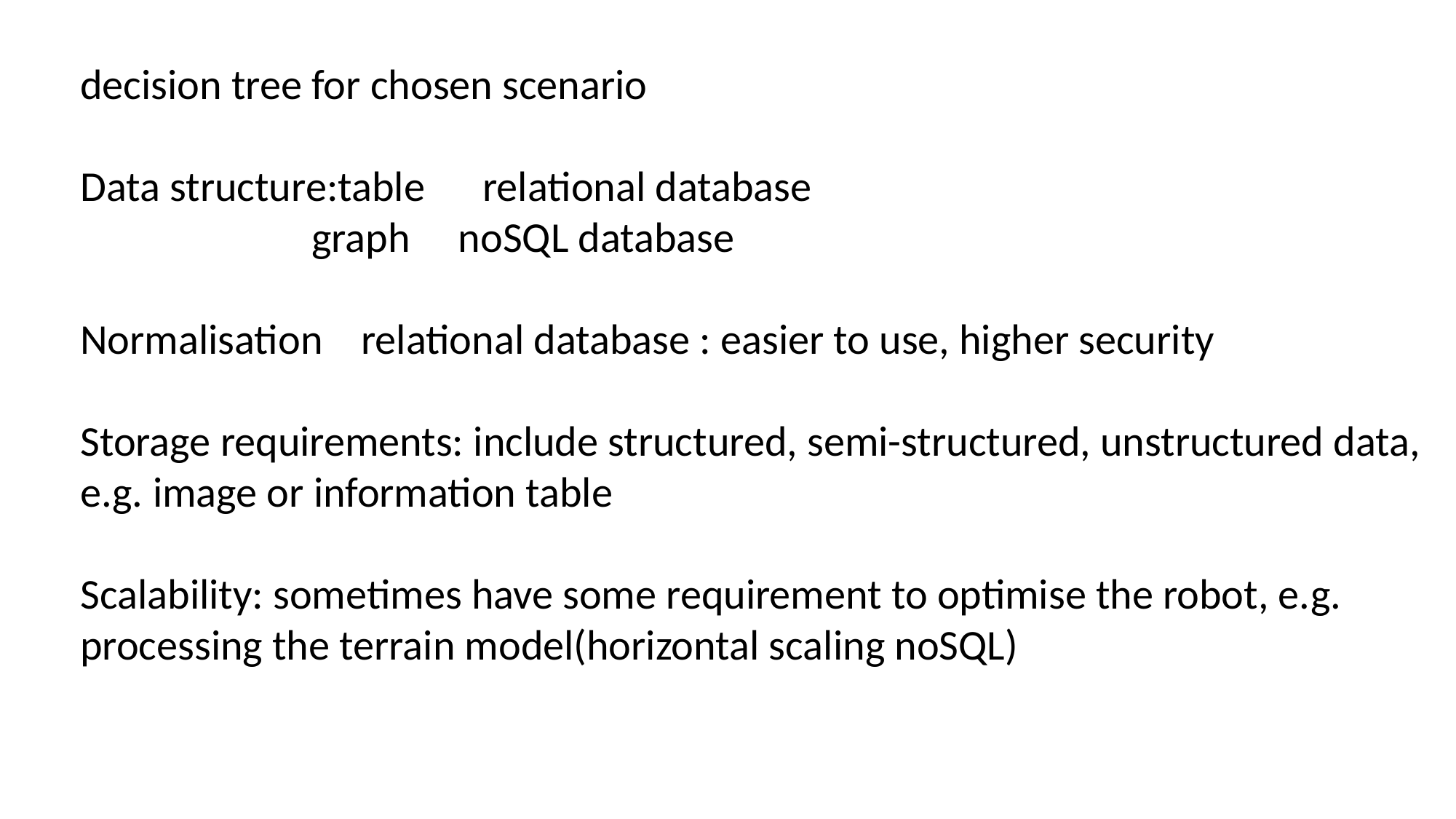

decision tree for chosen scenario

Data structure:table      relational database
                        graph     noSQL database

Normalisation    relational database : easier to use, higher security

Storage requirements: include structured, semi-structured, unstructured data, e.g. image or information table

Scalability: sometimes have some requirement to optimise the robot, e.g. processing the terrain model(horizontal scaling noSQL)